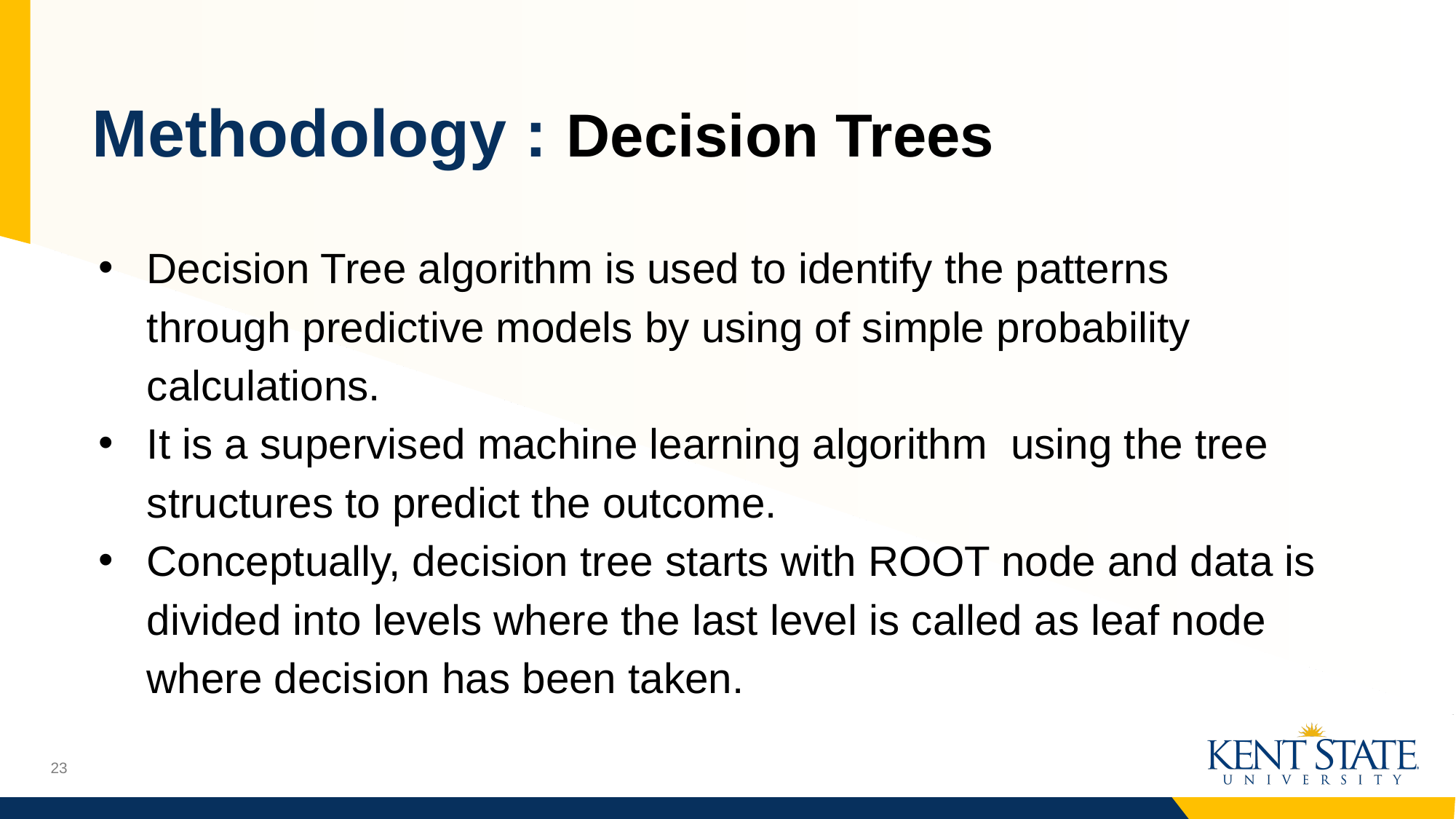

# Methodology : Decision Trees
Decision Tree algorithm is used to identify the patterns through predictive models by using of simple probability calculations.
It is a supervised machine learning algorithm  using the tree structures to predict the outcome.
Conceptually, decision tree starts with ROOT node and data is divided into levels where the last level is called as leaf node where decision has been taken.